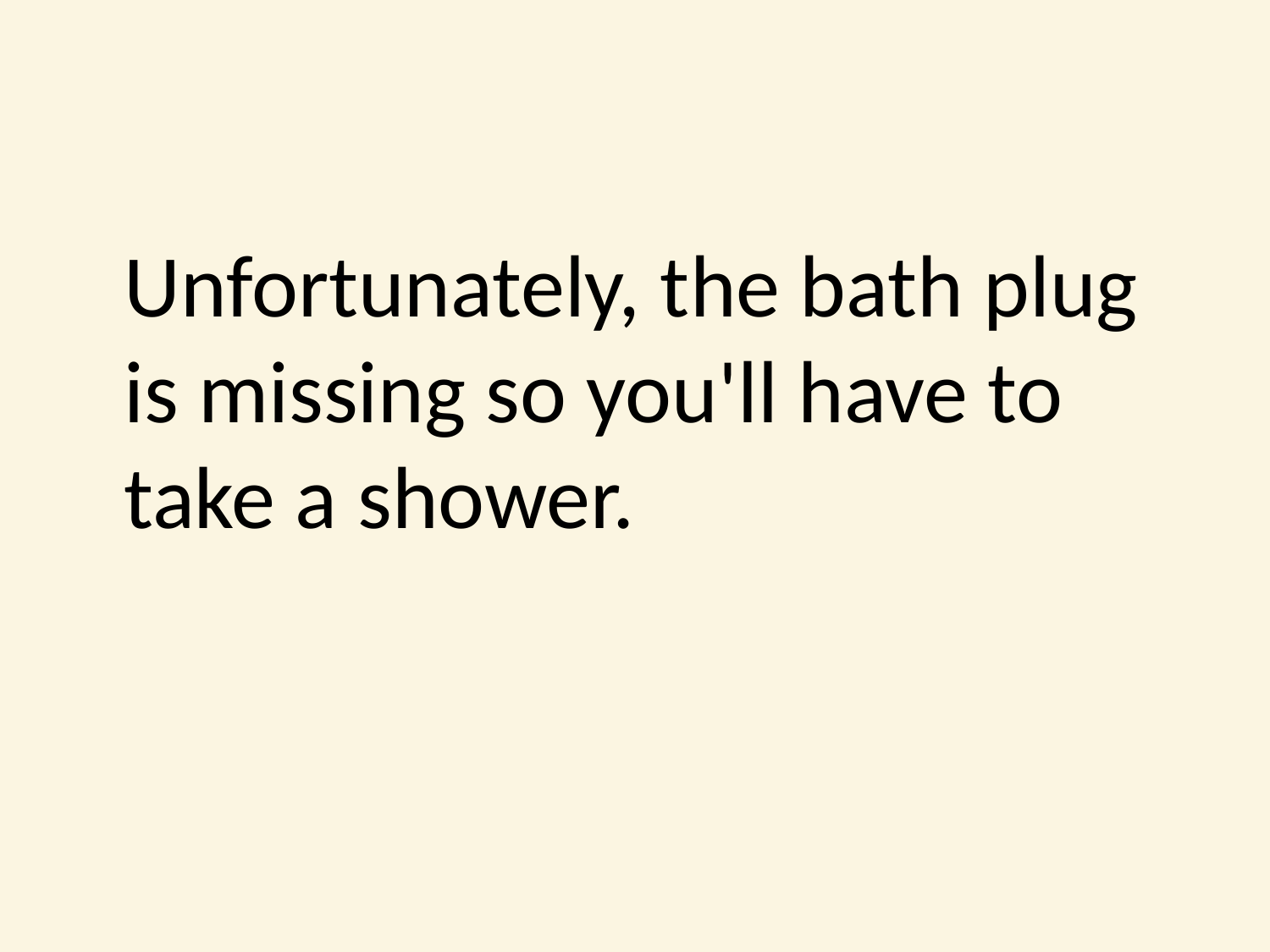

#
	Unfortunately, the bath plug is missing so you'll have to take a shower.